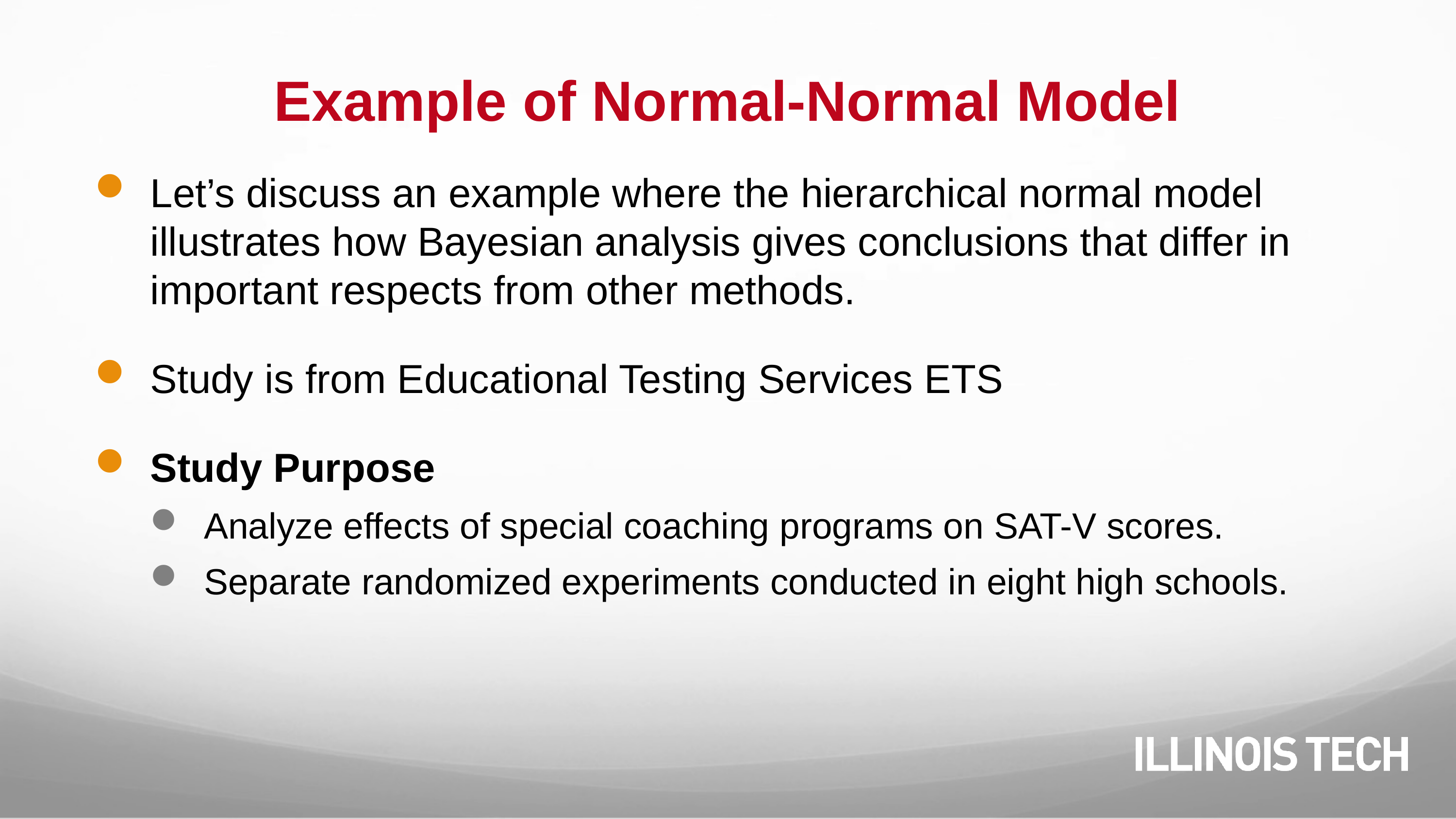

# Example of Normal-Normal Model
Let’s discuss an example where the hierarchical normal model illustrates how Bayesian analysis gives conclusions that differ in important respects from other methods.
Study is from Educational Testing Services ETS
Study Purpose
Analyze effects of special coaching programs on SAT-V scores.
Separate randomized experiments conducted in eight high schools.